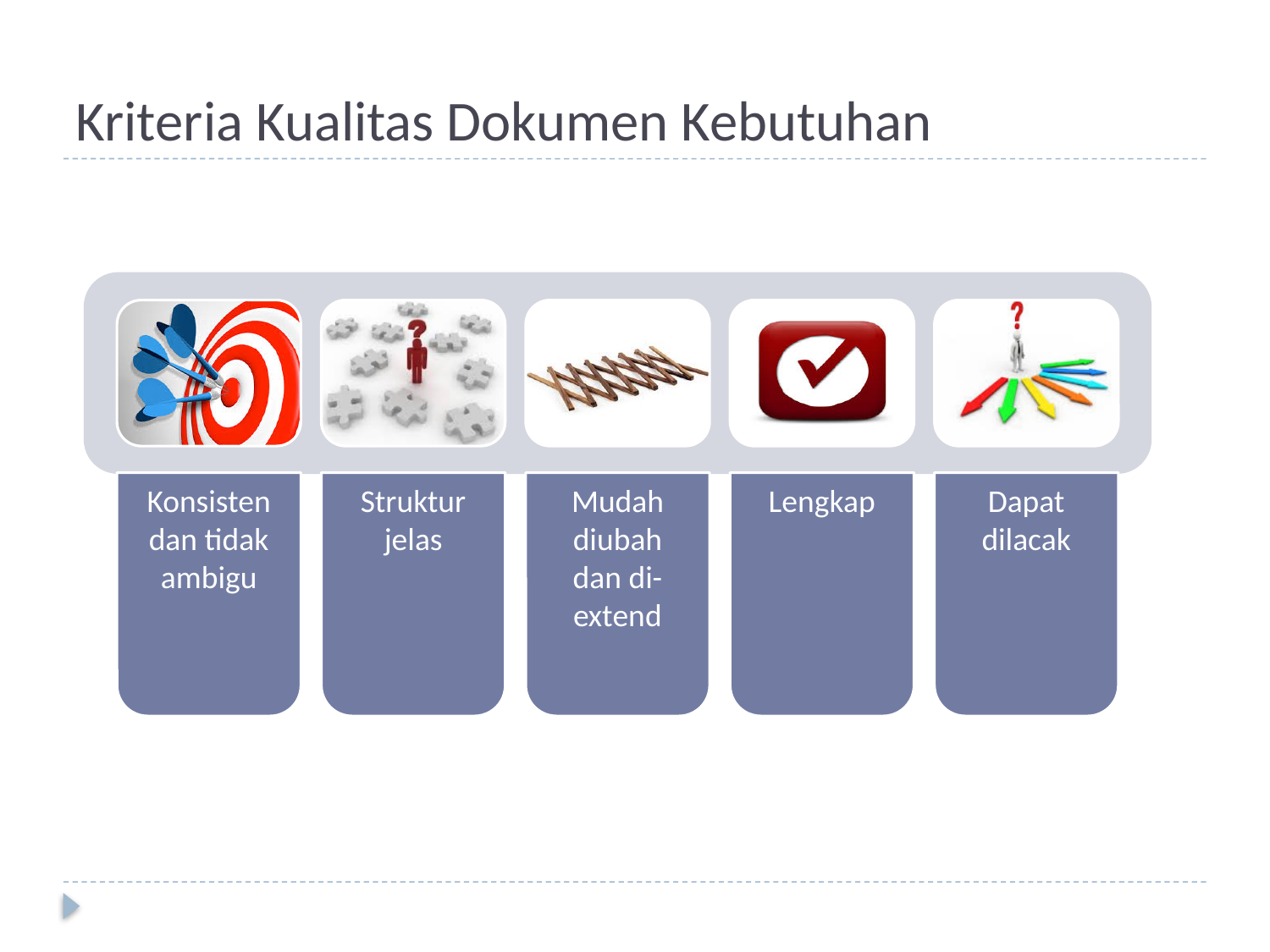

# Kriteria Kualitas Dokumen Kebutuhan
Konsisten dan tidak ambigu
Mudah diubah dan di-extend
Lengkap
Struktur jelas
Dapat dilacak